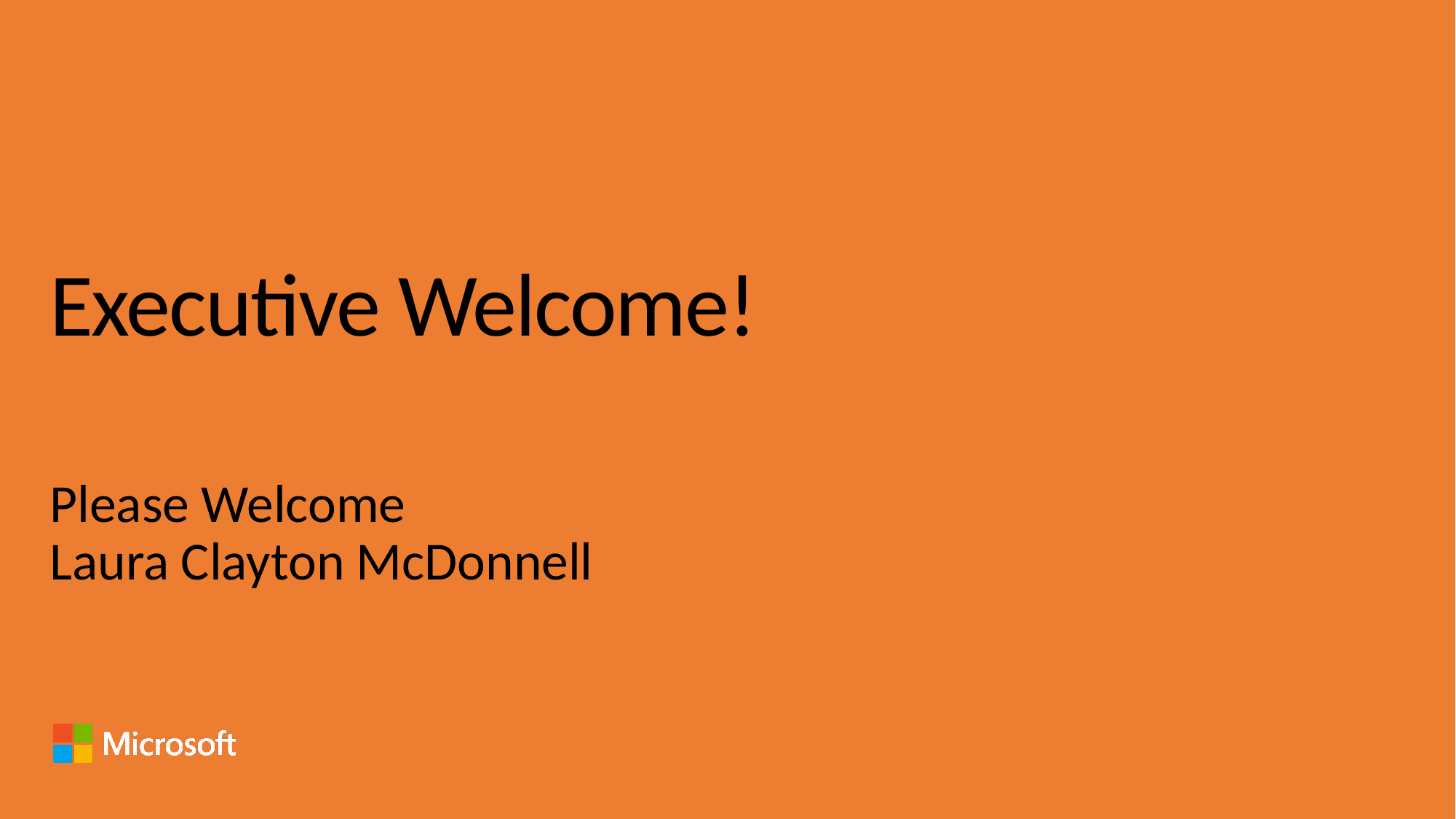

# Executive Welcome!
Please Welcome
Laura Clayton McDonnell